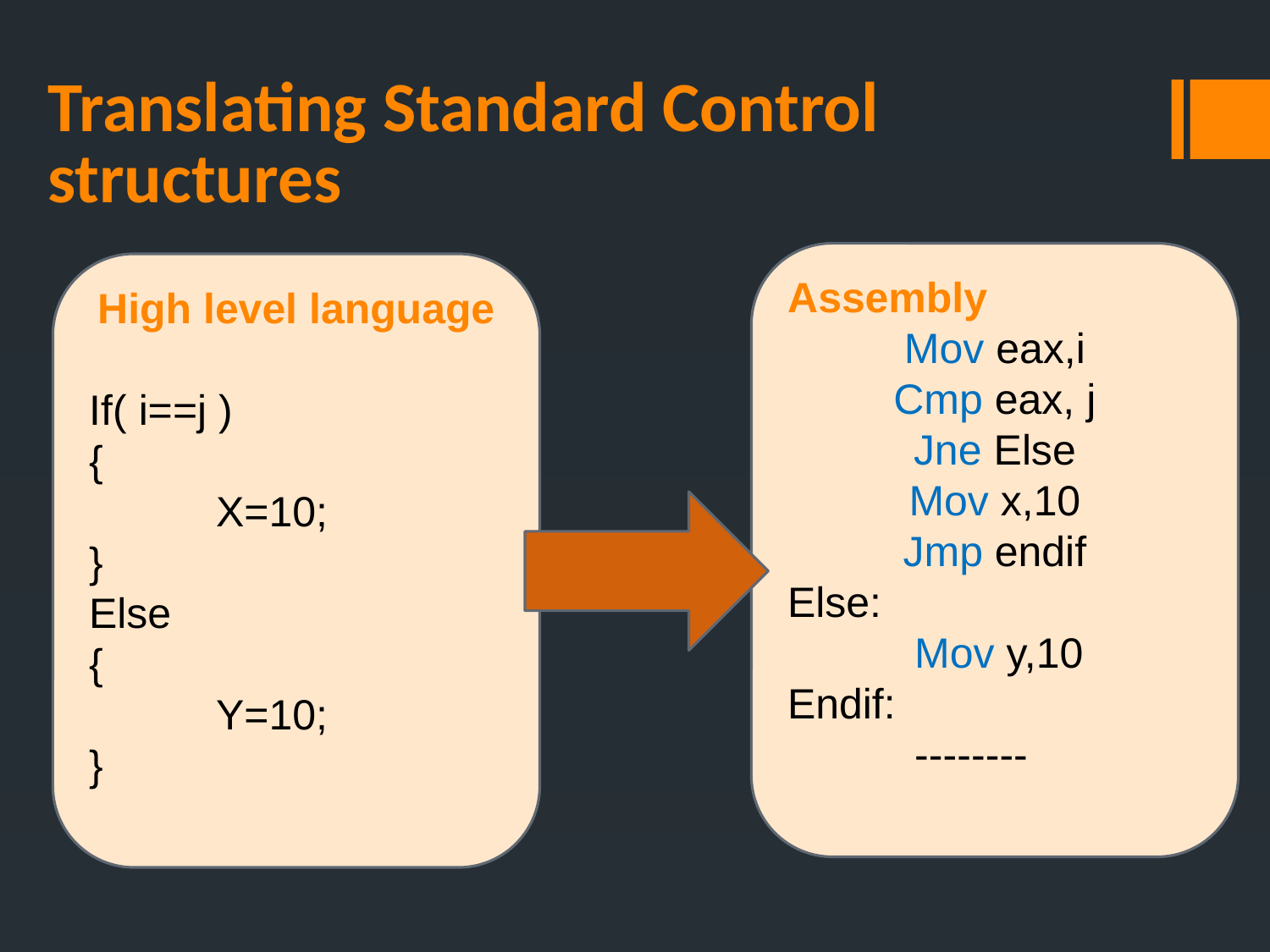

# Translating Standard Control structures
Assembly
Mov eax,i
Cmp eax, j
Jne Else
Mov x,10
Jmp endif
Else:
	Mov y,10
Endif:
	--------

High level language

If( i==j )
{
	X=10;
}
Else
{
	Y=10;
}